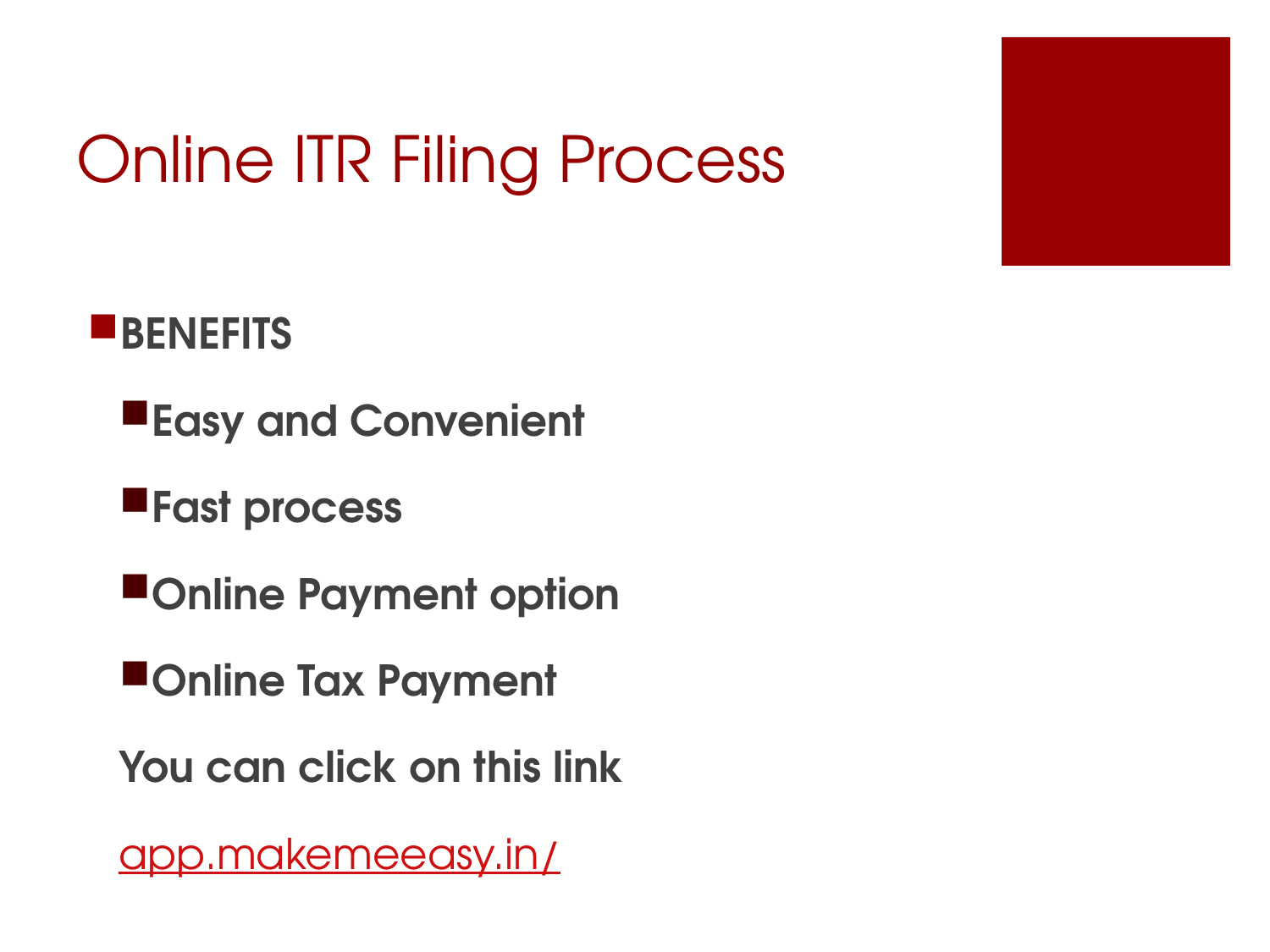

# Online ITR Filing Process
BENEFITS
Easy and Convenient
Fast process
Online Payment option
Online Tax Payment
You can click on this link
app.makemeeasy.in/